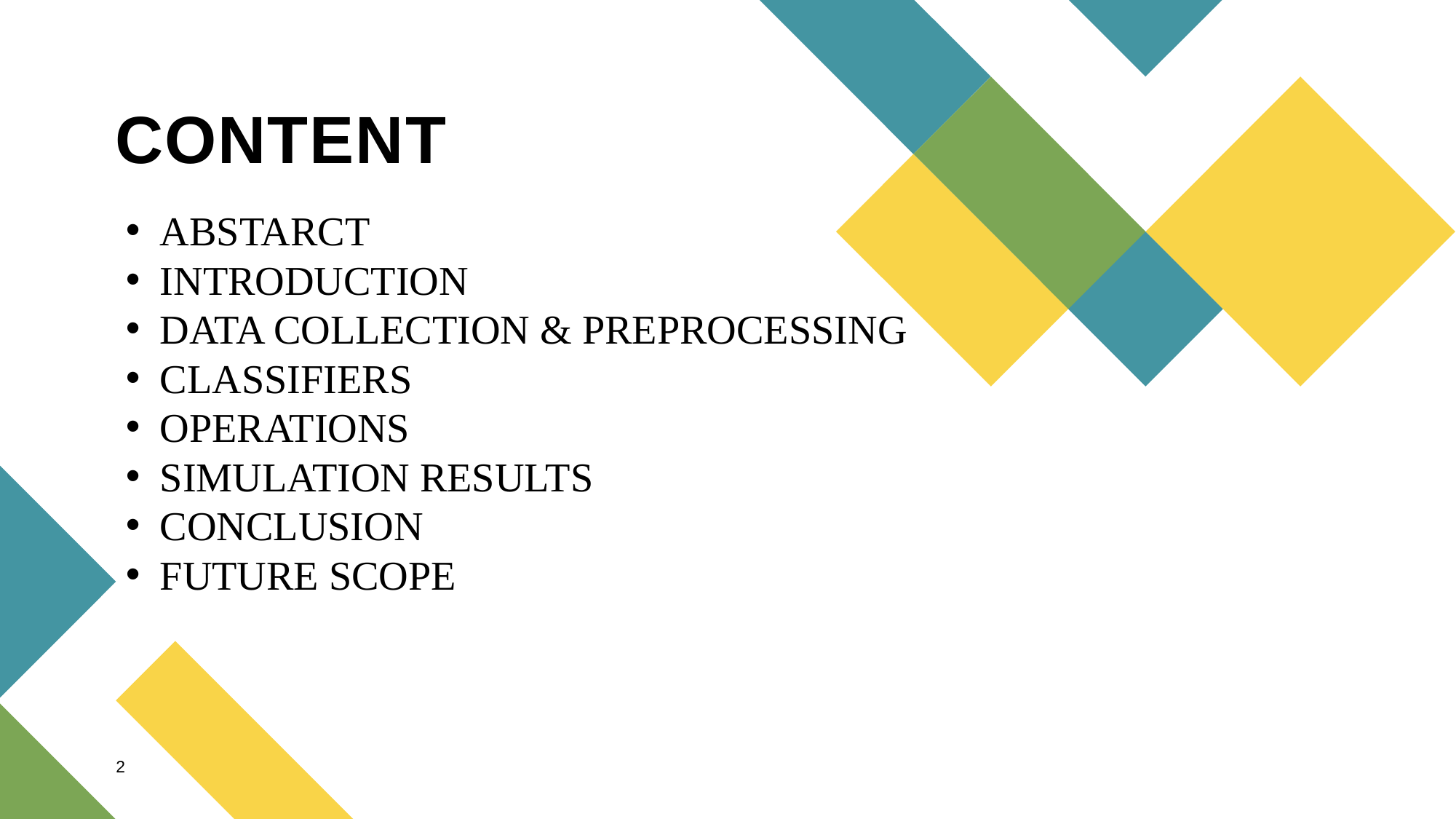

# CONTENT
ABSTARCT
INTRODUCTION
DATA COLLECTION & PREPROCESSING
CLASSIFIERS
OPERATIONS
SIMULATION RESULTS
CONCLUSION
FUTURE SCOPE
2